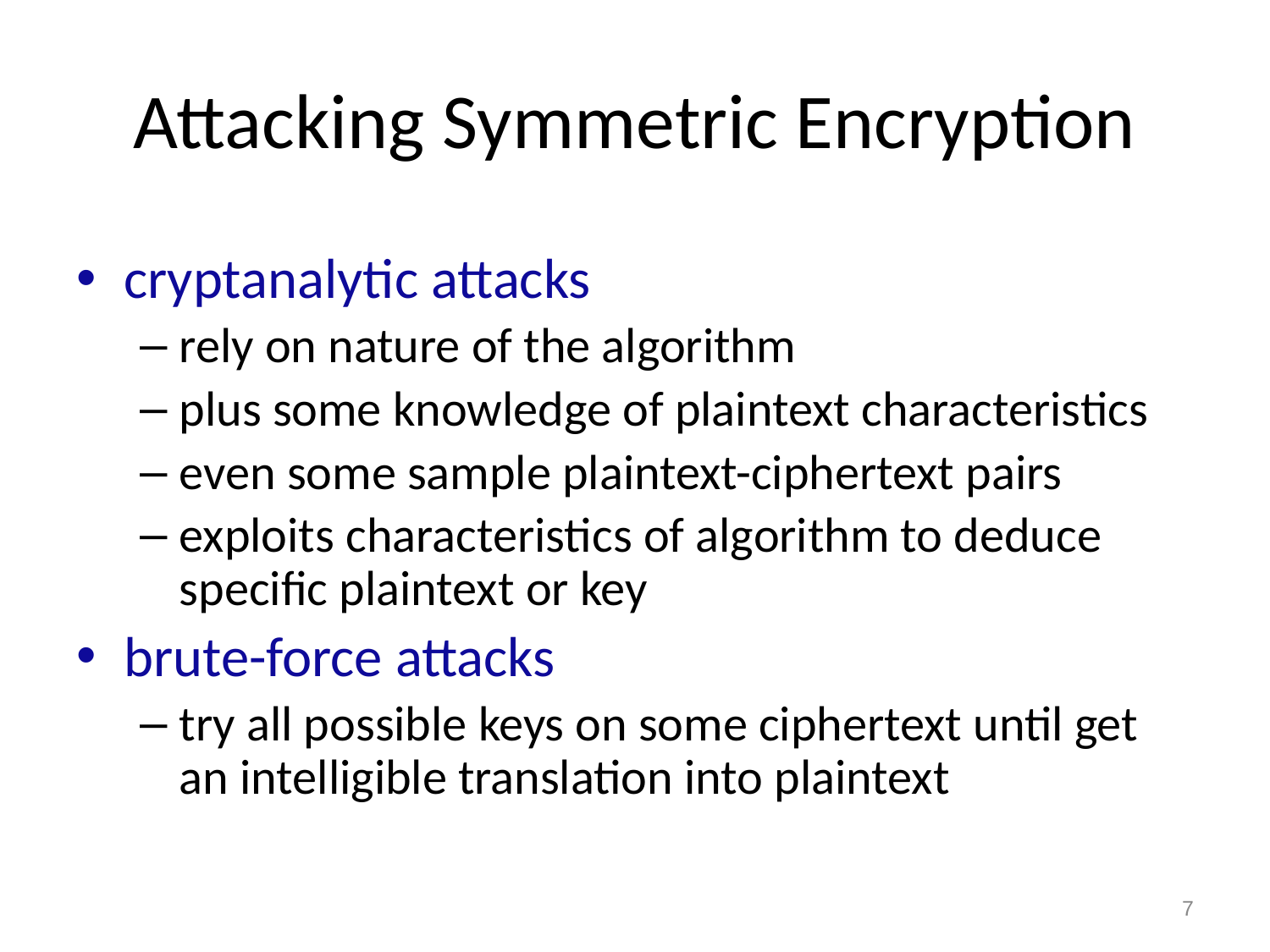

# Attacking Symmetric Encryption
cryptanalytic attacks
rely on nature of the algorithm
plus some knowledge of plaintext characteristics
even some sample plaintext-ciphertext pairs
exploits characteristics of algorithm to deduce specific plaintext or key
brute-force attacks
try all possible keys on some ciphertext until get an intelligible translation into plaintext
7